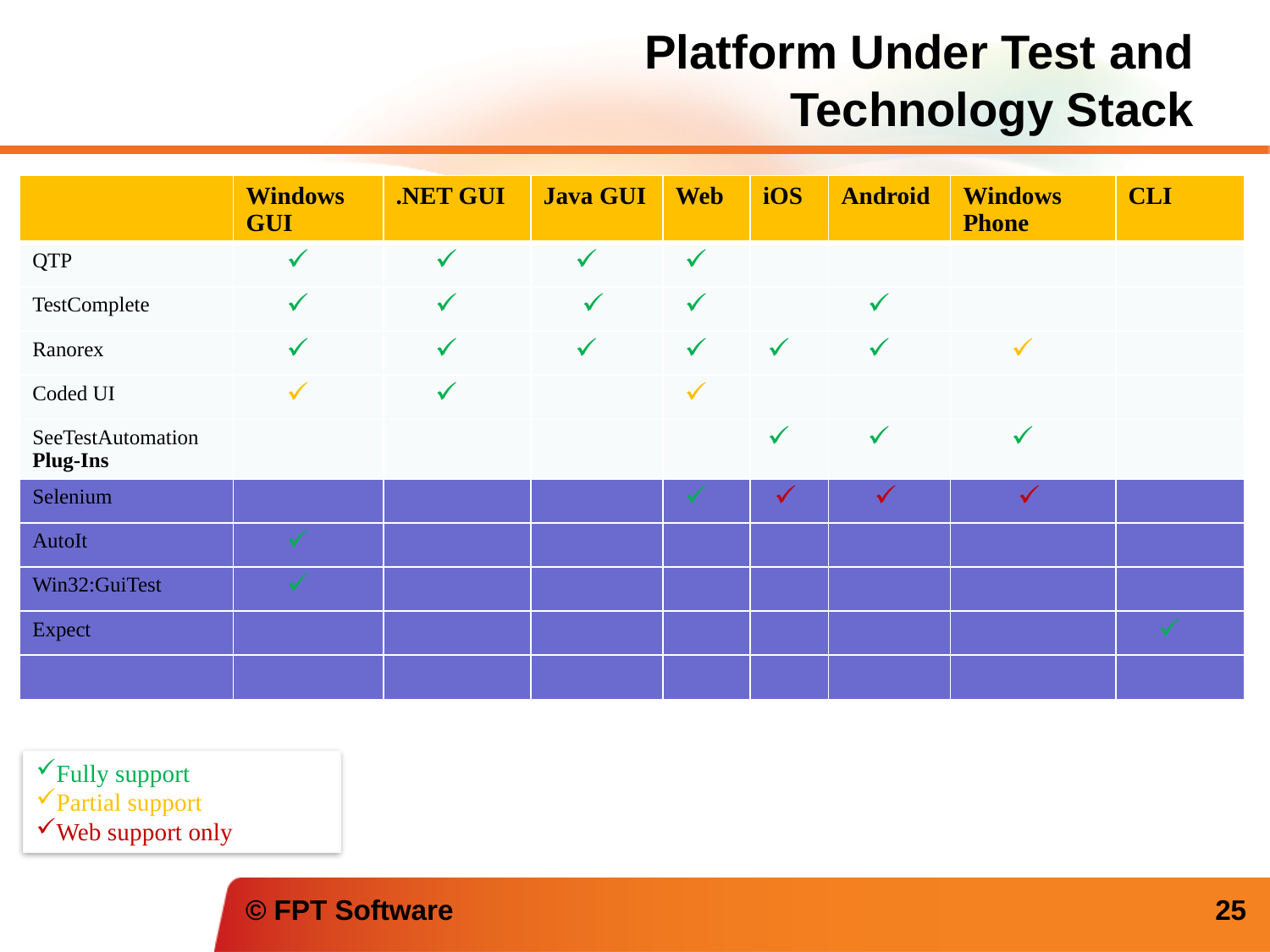

# Platform Under Test and Technology Stack
|  | Windows GUI | .NET GUI | Java GUI | Web | iOS | Android | Windows Phone | CLI |
| --- | --- | --- | --- | --- | --- | --- | --- | --- |
| QTP |  |  |  |  |  |  |  |  |
| TestComplete |  |  |  |  |  |  |  |  |
| Ranorex |  |  |  |  |  |  |  |  |
| Coded UI |  |  |  |  |  |  |  |  |
| SeeTestAutomation Plug-Ins |  |  |  |  |  |  |  |  |
| Selenium |  |  |  |  |  |  |  |  |
| AutoIt |  |  |  |  |  |  |  |  |
| Win32:GuiTest |  |  |  |  |  |  |  |  |
| Expect |  |  |  |  |  |  |  |  |
|  |  |  |  |  |  |  |  |  |
Fully support
Partial support
Web support only